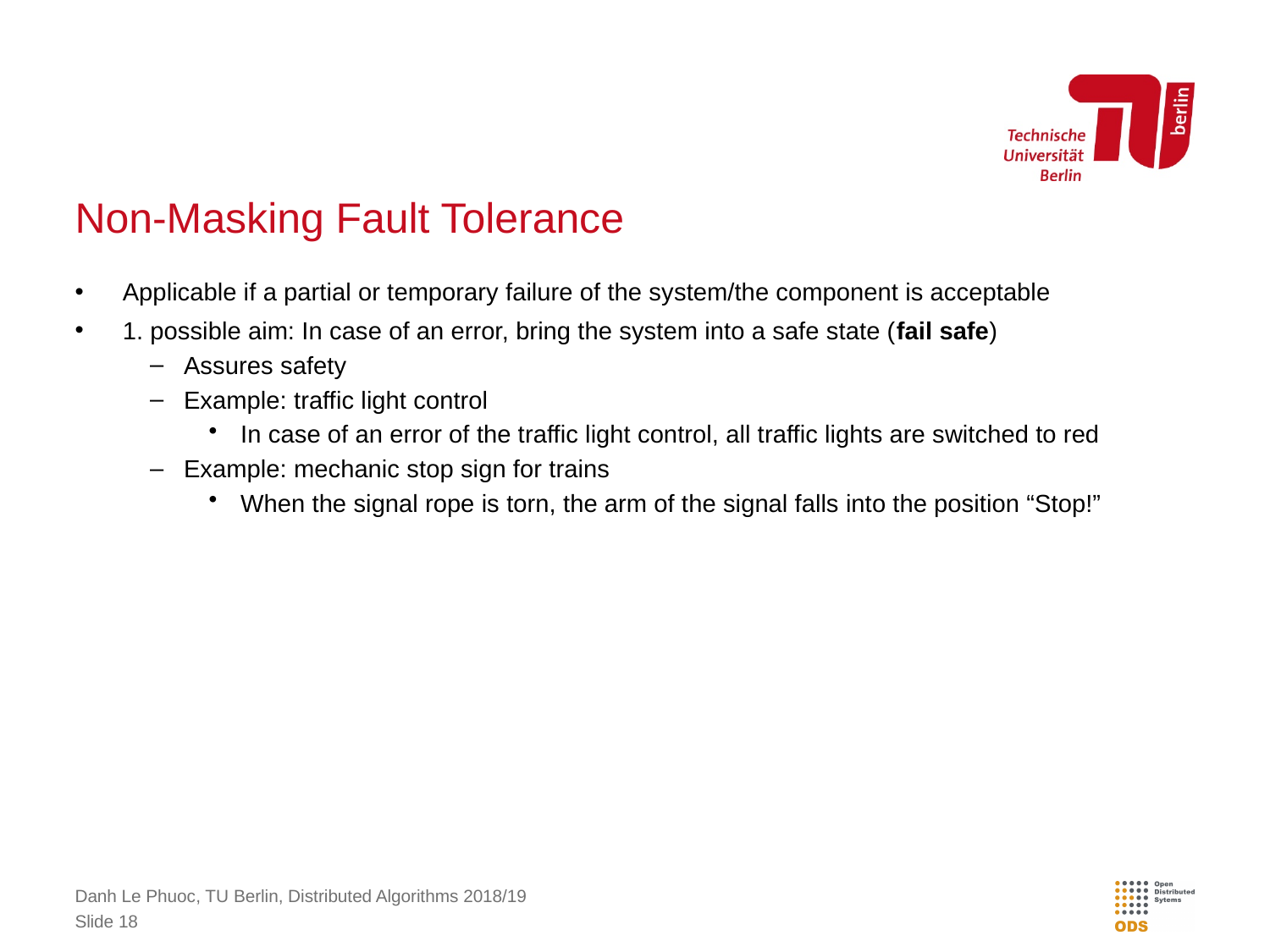

# Non-Masking Fault Tolerance
Applicable if a partial or temporary failure of the system/the component is acceptable
1. possible aim: In case of an error, bring the system into a safe state (fail safe)
Assures safety
Example: traffic light control
In case of an error of the traffic light control, all traffic lights are switched to red
Example: mechanic stop sign for trains
When the signal rope is torn, the arm of the signal falls into the position “Stop!”
Danh Le Phuoc, TU Berlin, Distributed Algorithms 2018/19
Slide 18